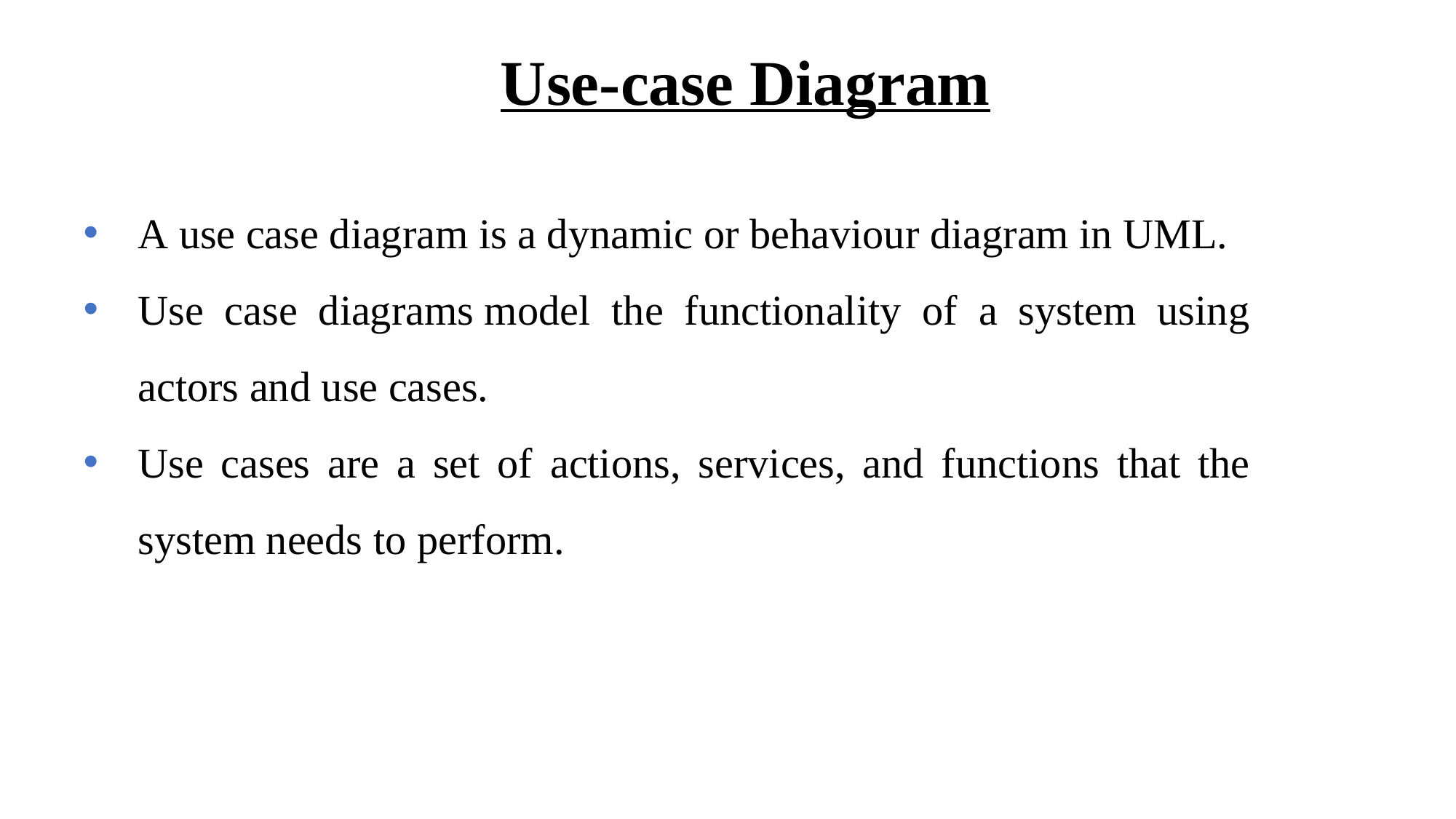

Use-case Diagram
A use case diagram is a dynamic or behaviour diagram in UML.
Use case diagrams model the functionality of a system using actors and use cases.
Use cases are a set of actions, services, and functions that the system needs to perform.